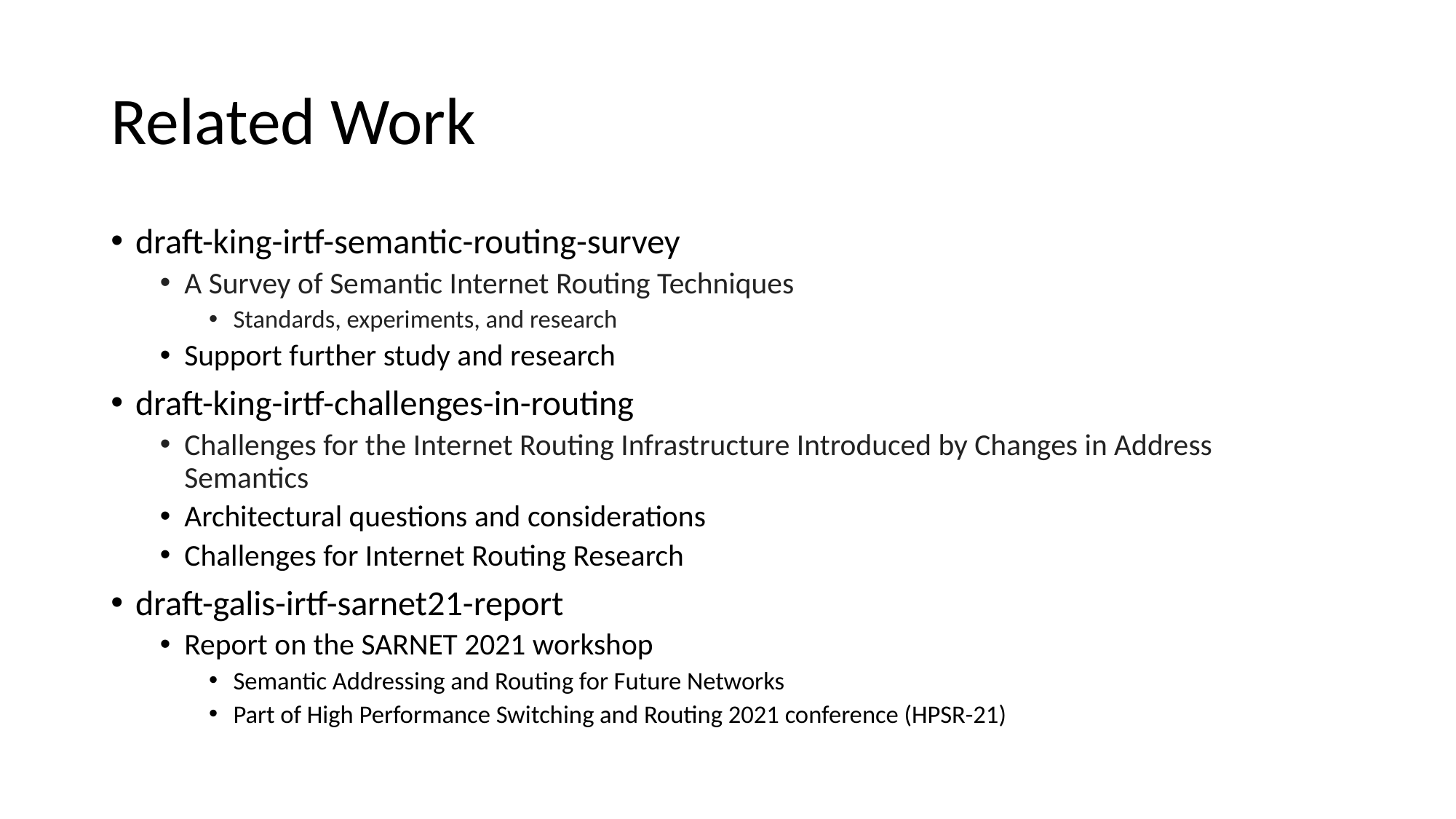

# Related Work
draft-king-irtf-semantic-routing-survey
A Survey of Semantic Internet Routing Techniques
Standards, experiments, and research
Support further study and research
draft-king-irtf-challenges-in-routing
Challenges for the Internet Routing Infrastructure Introduced by Changes in Address Semantics
Architectural questions and considerations
Challenges for Internet Routing Research
draft-galis-irtf-sarnet21-report
Report on the SARNET 2021 workshop
Semantic Addressing and Routing for Future Networks
Part of High Performance Switching and Routing 2021 conference (HPSR-21)